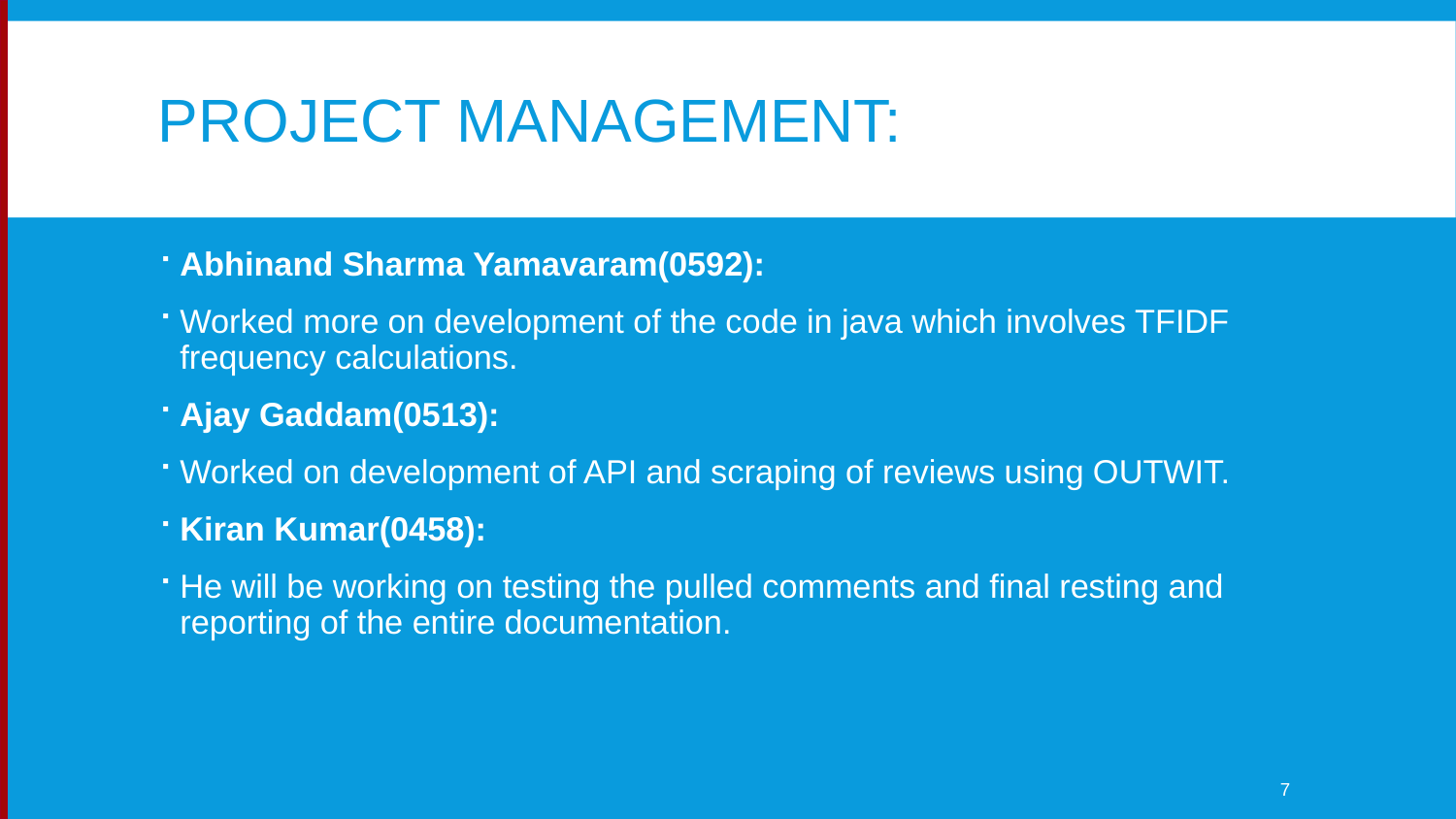

# Project management:
Abhinand Sharma Yamavaram(0592):
Worked more on development of the code in java which involves TFIDF frequency calculations.
Ajay Gaddam(0513):
Worked on development of API and scraping of reviews using OUTWIT.
Kiran Kumar(0458):
He will be working on testing the pulled comments and final resting and reporting of the entire documentation.
7